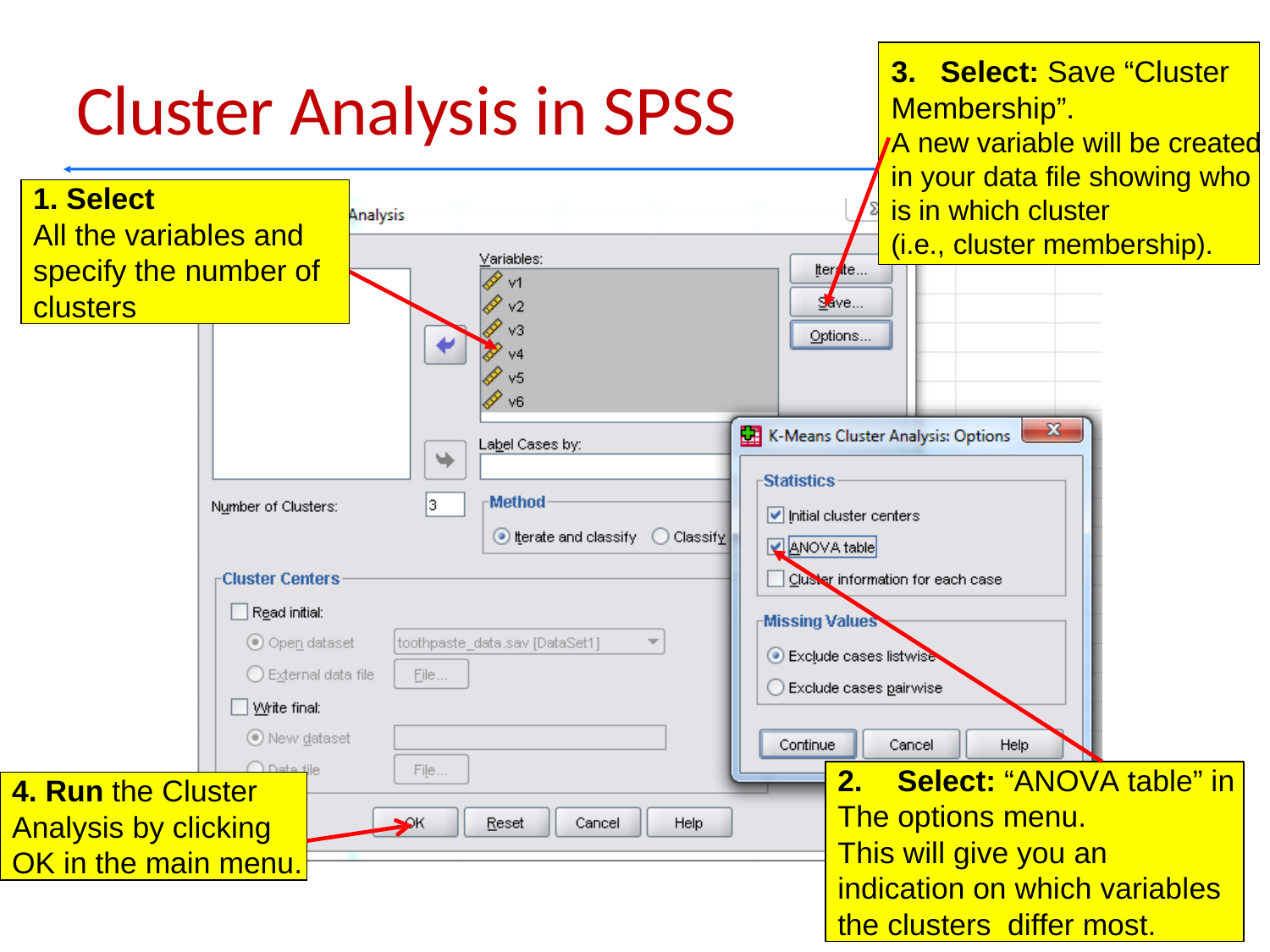

3.	Select: Save “Cluster
Cluster Analysis in SPSS
Membership”.
A new variable will be created

in your data file showing who is in which cluster
(i.e., cluster membership).
1. Select
All the variables and specify the number of clusters

16
2.	Select: “ANOVA table” in
The options menu.
This will give you an indication on which variables the clusters  differ most.
4. Run the Cluster Analysis by clicking OK in the main menu.

16